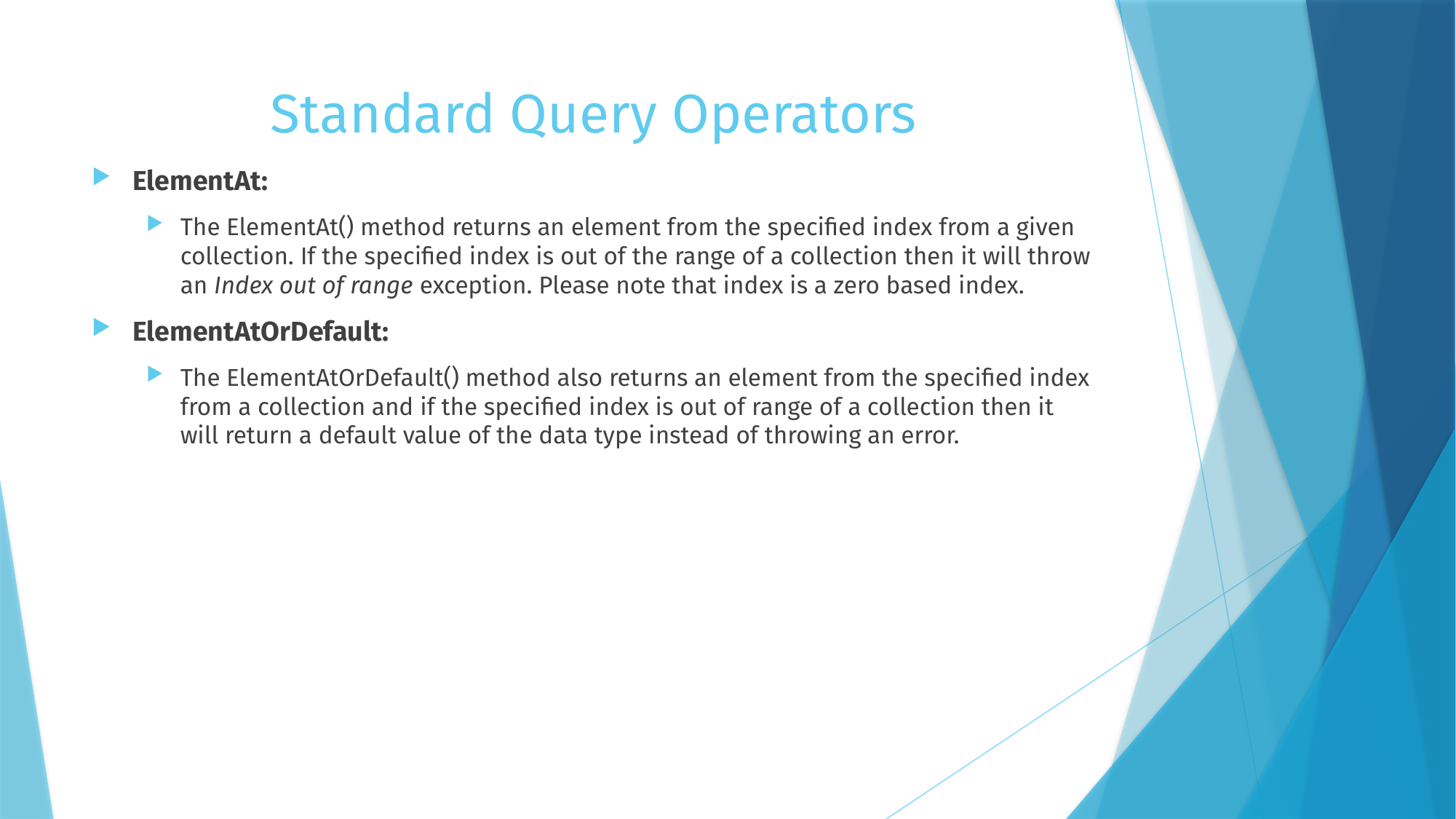

# Standard Query Operators
ElementAt:
The ElementAt() method returns an element from the specified index from a given collection. If the specified index is out of the range of a collection then it will throw an Index out of range exception. Please note that index is a zero based index.
ElementAtOrDefault:
The ElementAtOrDefault() method also returns an element from the specified index from a collection and if the specified index is out of range of a collection then it will return a default value of the data type instead of throwing an error.